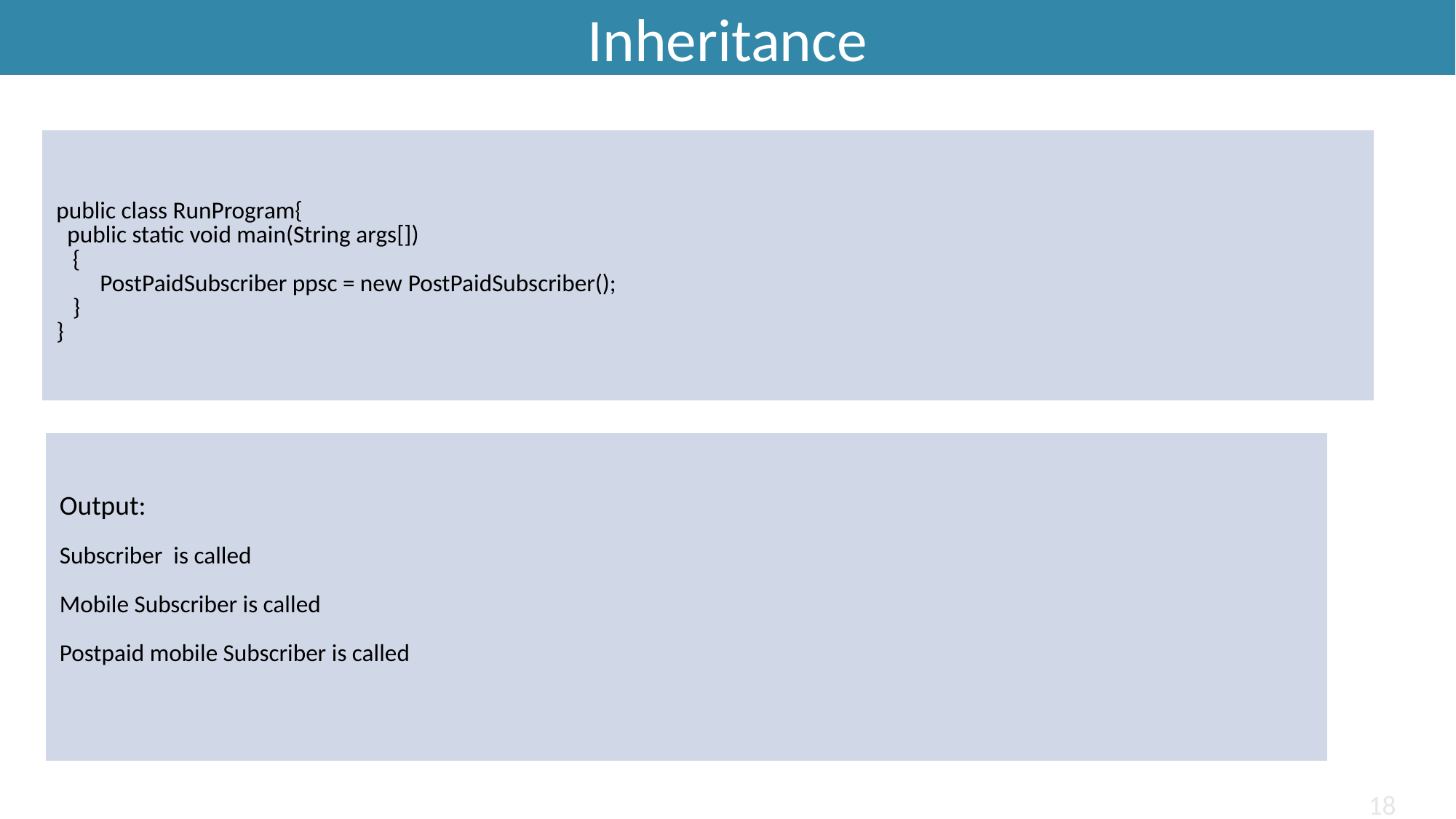

Inheritance
| public class RunProgram{ public static void main(String args[]) { PostPaidSubscriber ppsc = new PostPaidSubscriber(); } } |
| --- |

| Output: Subscriber is called Mobile Subscriber is called Postpaid mobile Subscriber is called |
| --- |